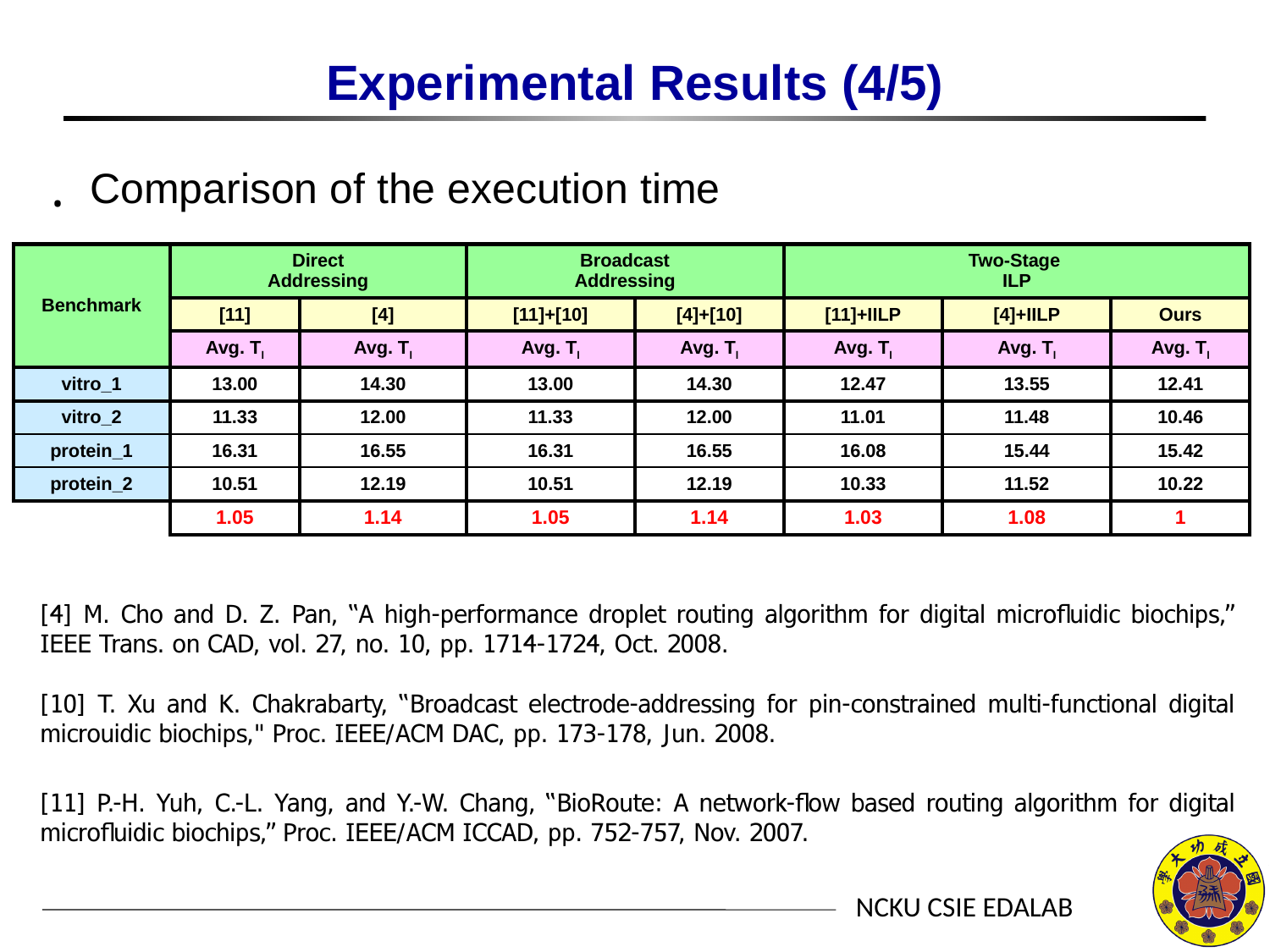

# Experimental Results (4/5)
Comparison of the execution time
| Benchmark | Direct Addressing |  | Broadcast Addressing |  | Two-Stage ILP |  |  |
| --- | --- | --- | --- | --- | --- | --- | --- |
|  | [11] | [4] | [11]+[10] | [4]+[10] | [11]+IILP | [4]+IILP | Ours |
|  | Avg. Tl | Avg. Tl | Avg. Tl | Avg. Tl | Avg. Tl | Avg. Tl | Avg. Tl |
| vitro\_1 | 13.00 | 14.30 | 13.00 | 14.30 | 12.47 | 13.55 | 12.41 |
| vitro\_2 | 11.33 | 12.00 | 11.33 | 12.00 | 11.01 | 11.48 | 10.46 |
| protein\_1 | 16.31 | 16.55 | 16.31 | 16.55 | 16.08 | 15.44 | 15.42 |
| protein\_2 | 10.51 | 12.19 | 10.51 | 12.19 | 10.33 | 11.52 | 10.22 |
|  | 1.05 | 1.14 | 1.05 | 1.14 | 1.03 | 1.08 | 1 |
[4] M. Cho and D. Z. Pan, “A high-performance droplet routing algorithm for digital microfluidic biochips,” IEEE Trans. on CAD, vol. 27, no. 10, pp. 1714-1724, Oct. 2008.
[10] T. Xu and K. Chakrabarty, “Broadcast electrode-addressing for pin-constrained multi-functional digital microuidic biochips," Proc. IEEE/ACM DAC, pp. 173-178, Jun. 2008.
[11] P.-H. Yuh, C.-L. Yang, and Y.-W. Chang, “BioRoute: A network-flow based routing algorithm for digital microfluidic biochips,” Proc. IEEE/ACM ICCAD, pp. 752-757, Nov. 2007.